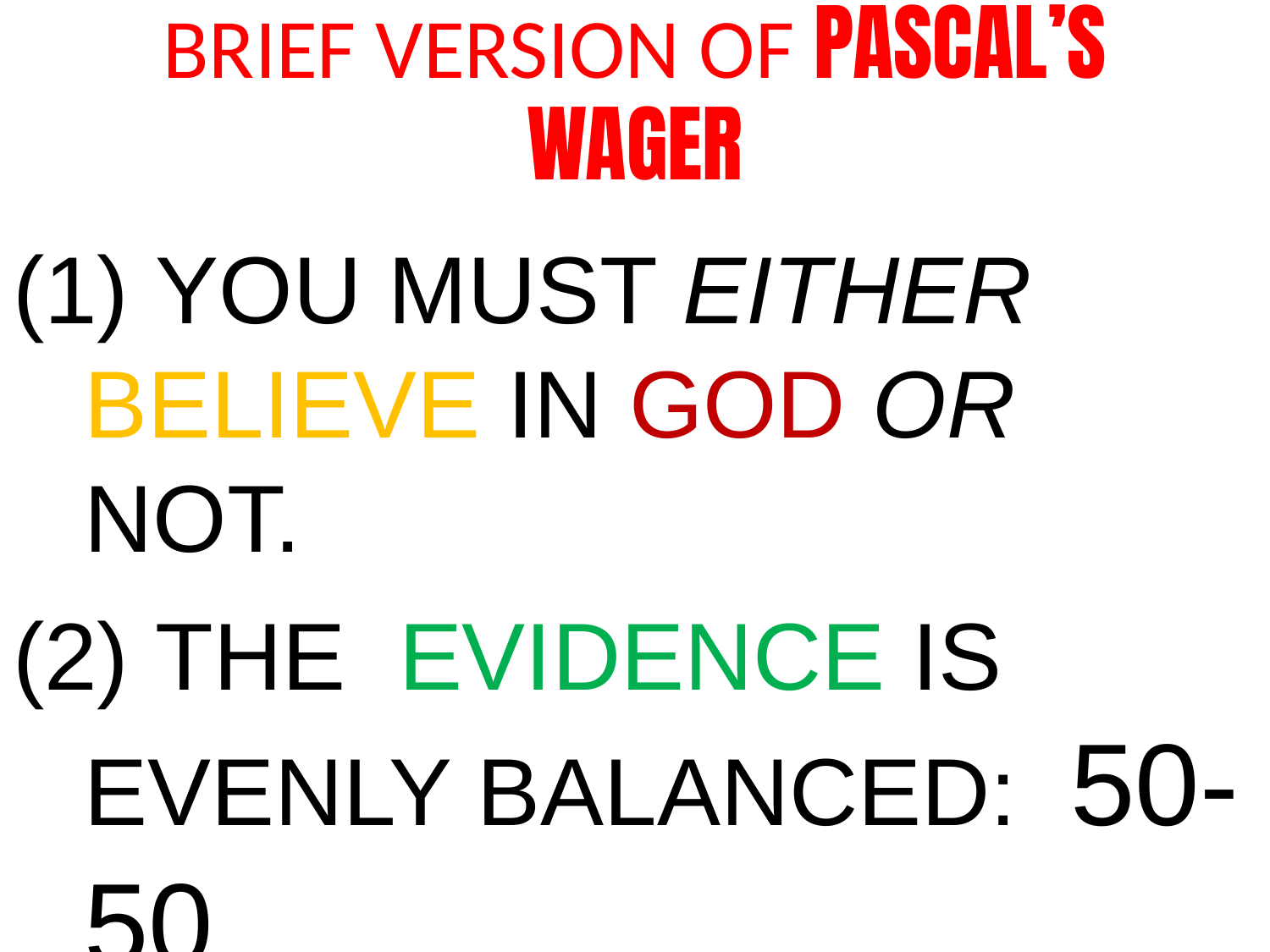

# BRIEF VERSION OF PASCAL’S WAGER
 YOU MUST EITHER BELIEVE IN GOD OR NOT.
 THE  EVIDENCE IS EVENLY BALANCED:  50-50.